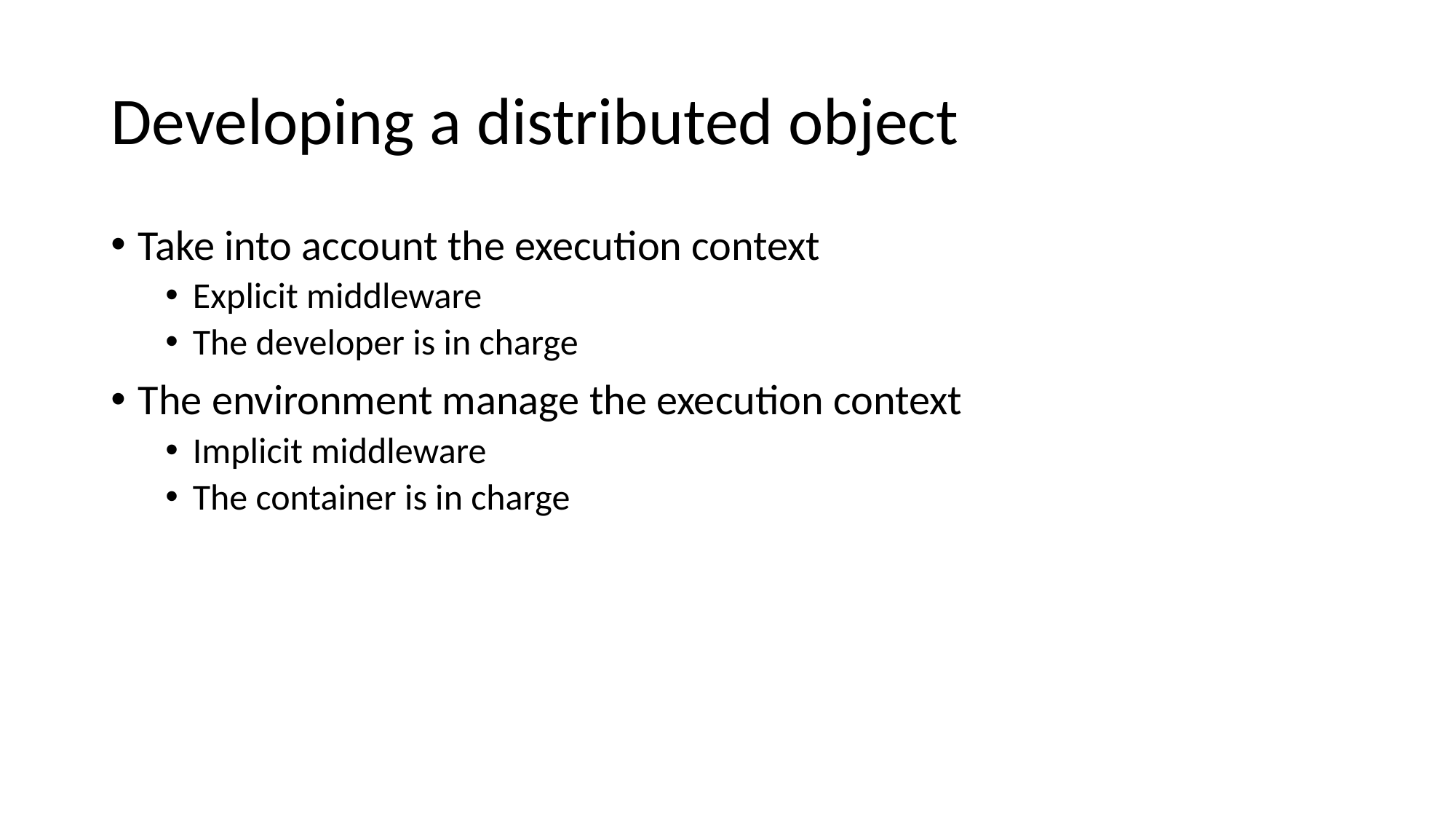

# Developing a distributed object
Take into account the execution context
Explicit middleware
The developer is in charge
The environment manage the execution context
Implicit middleware
The container is in charge